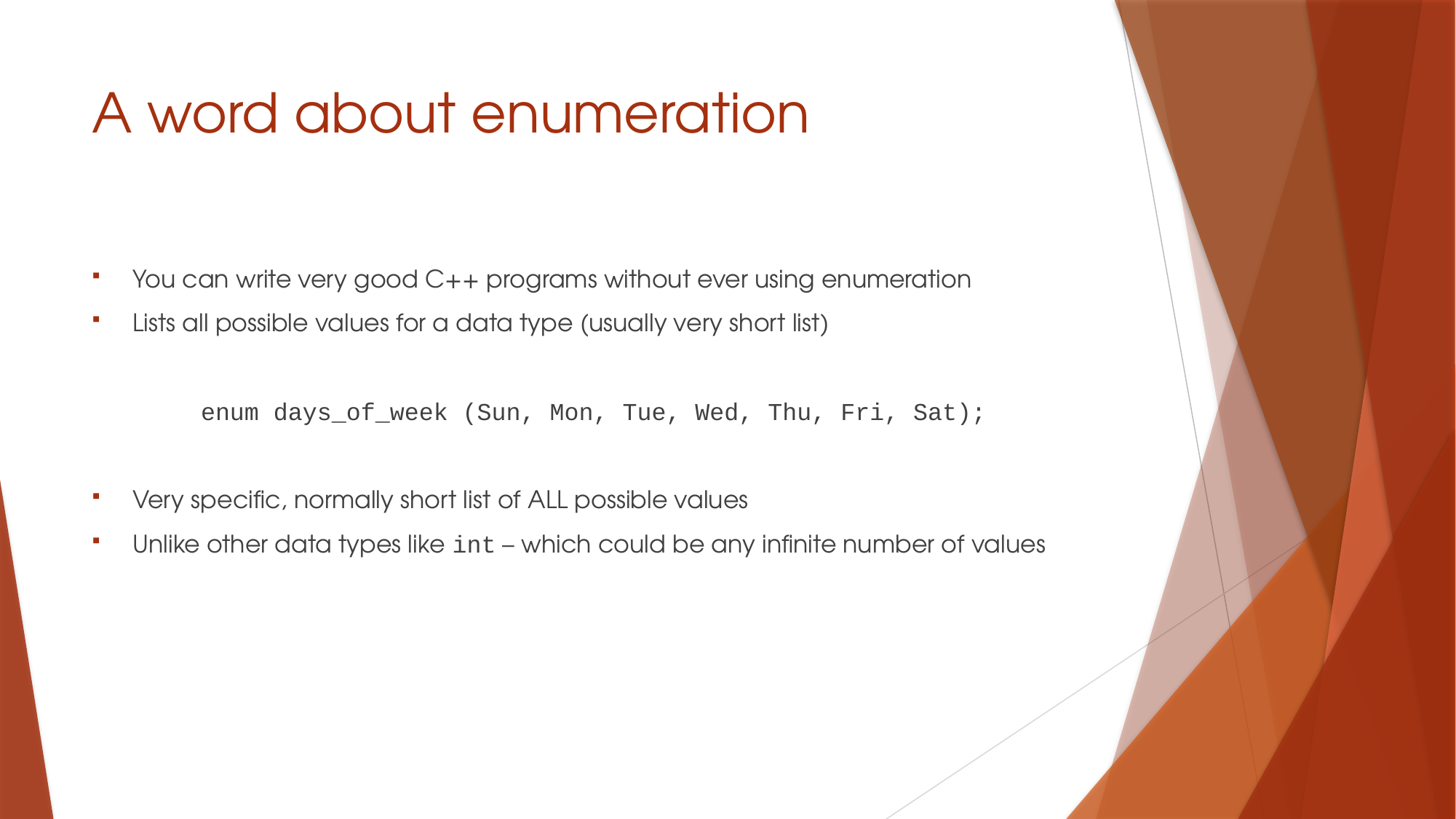

# A word about enumeration
You can write very good C++ programs without ever using enumeration
Lists all possible values for a data type (usually very short list)

	enum days_of_week (Sun, Mon, Tue, Wed, Thu, Fri, Sat);

Very specific, normally short list of ALL possible values
Unlike other data types like int – which could be any infinite number of values